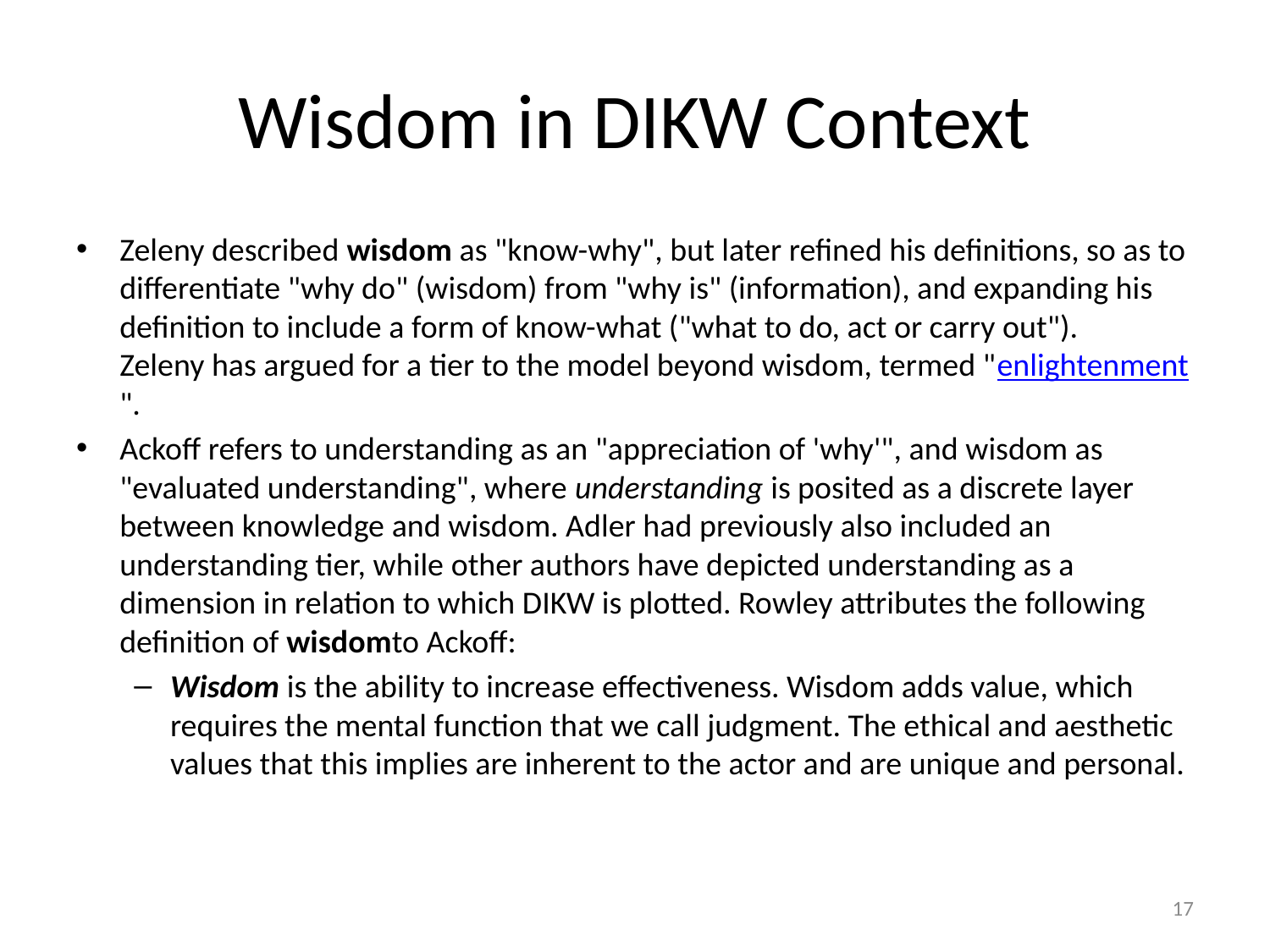

# Wisdom in DIKW Context
Zeleny described wisdom as "know-why", but later refined his definitions, so as to differentiate "why do" (wisdom) from "why is" (information), and expanding his definition to include a form of know-what ("what to do, act or carry out").
Zeleny has argued for a tier to the model beyond wisdom, termed "enlightenment".
Ackoff refers to understanding as an "appreciation of 'why'", and wisdom as "evaluated understanding", where understanding is posited as a discrete layer between knowledge and wisdom. Adler had previously also included an understanding tier, while other authors have depicted understanding as a dimension in relation to which DIKW is plotted. Rowley attributes the following definition of wisdomto Ackoff:
Wisdom is the ability to increase effectiveness. Wisdom adds value, which requires the mental function that we call judgment. The ethical and aesthetic values that this implies are inherent to the actor and are unique and personal.
17